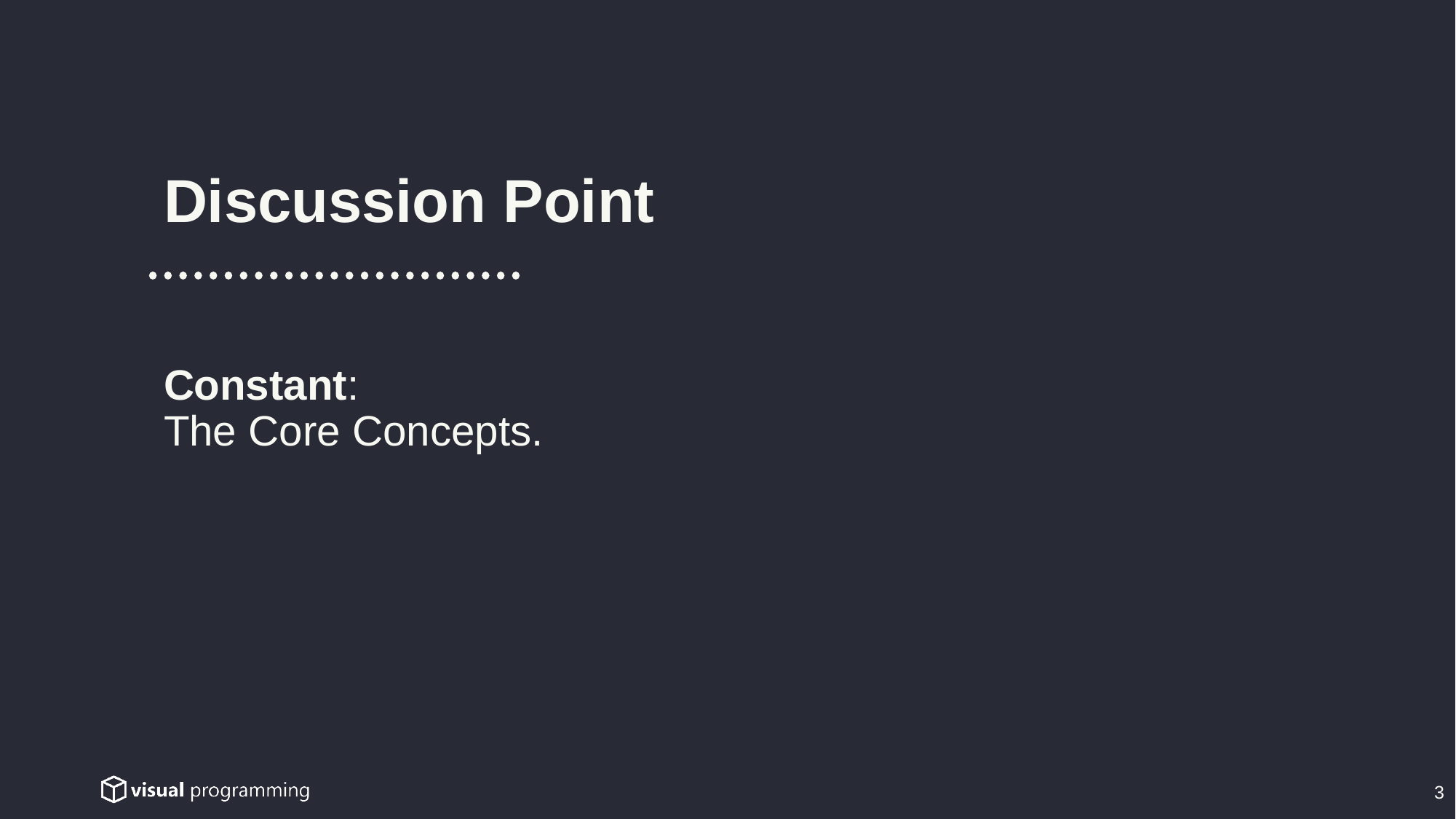

Discussion Point
Constant:
The Core Concepts.
3